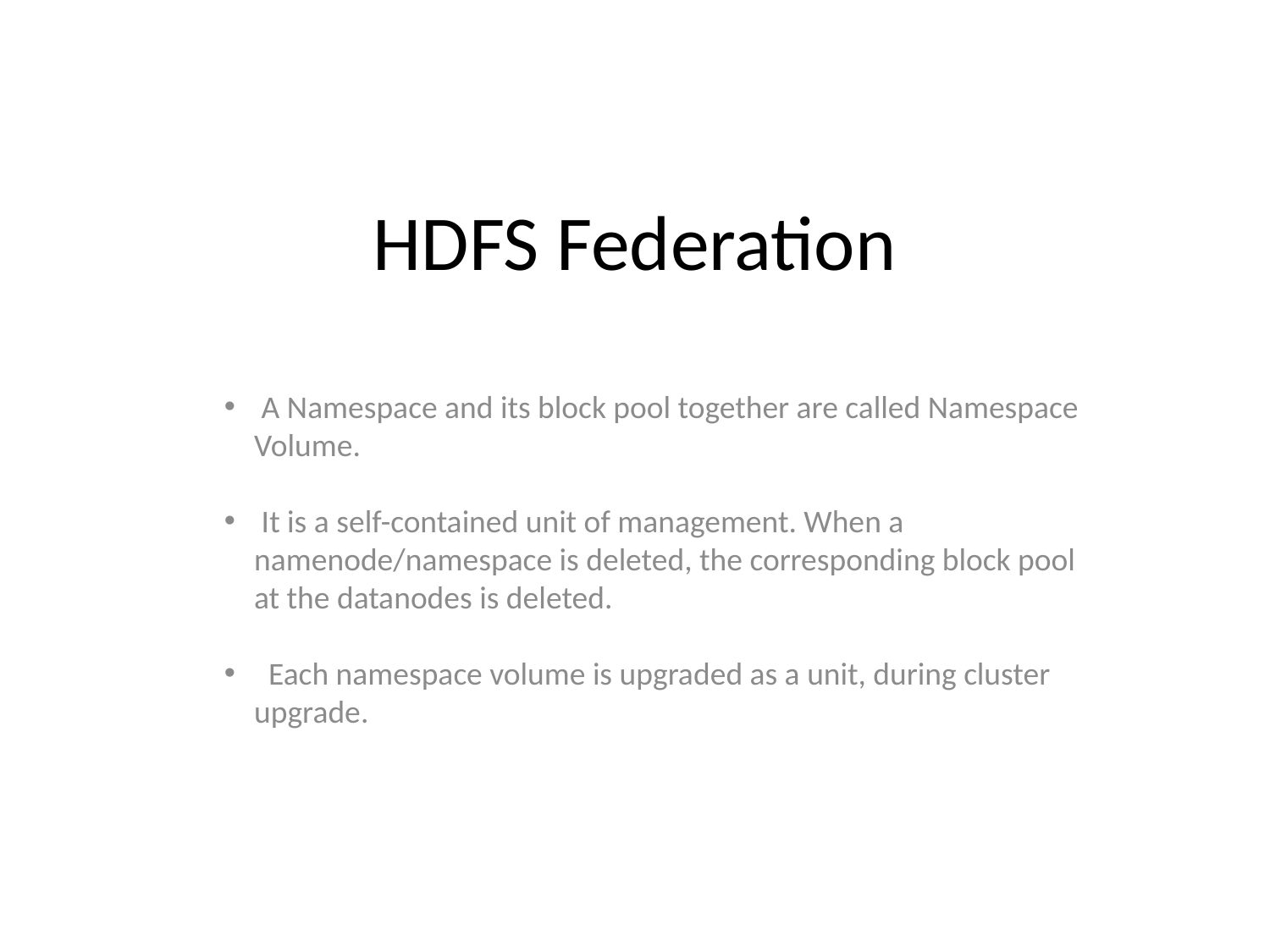

HDFS Federation
 A Namespace and its block pool together are called Namespace Volume.

 It is a self-contained unit of management. When a namenode/namespace is deleted, the corresponding block pool at the datanodes is deleted.

  Each namespace volume is upgraded as a unit, during cluster upgrade.